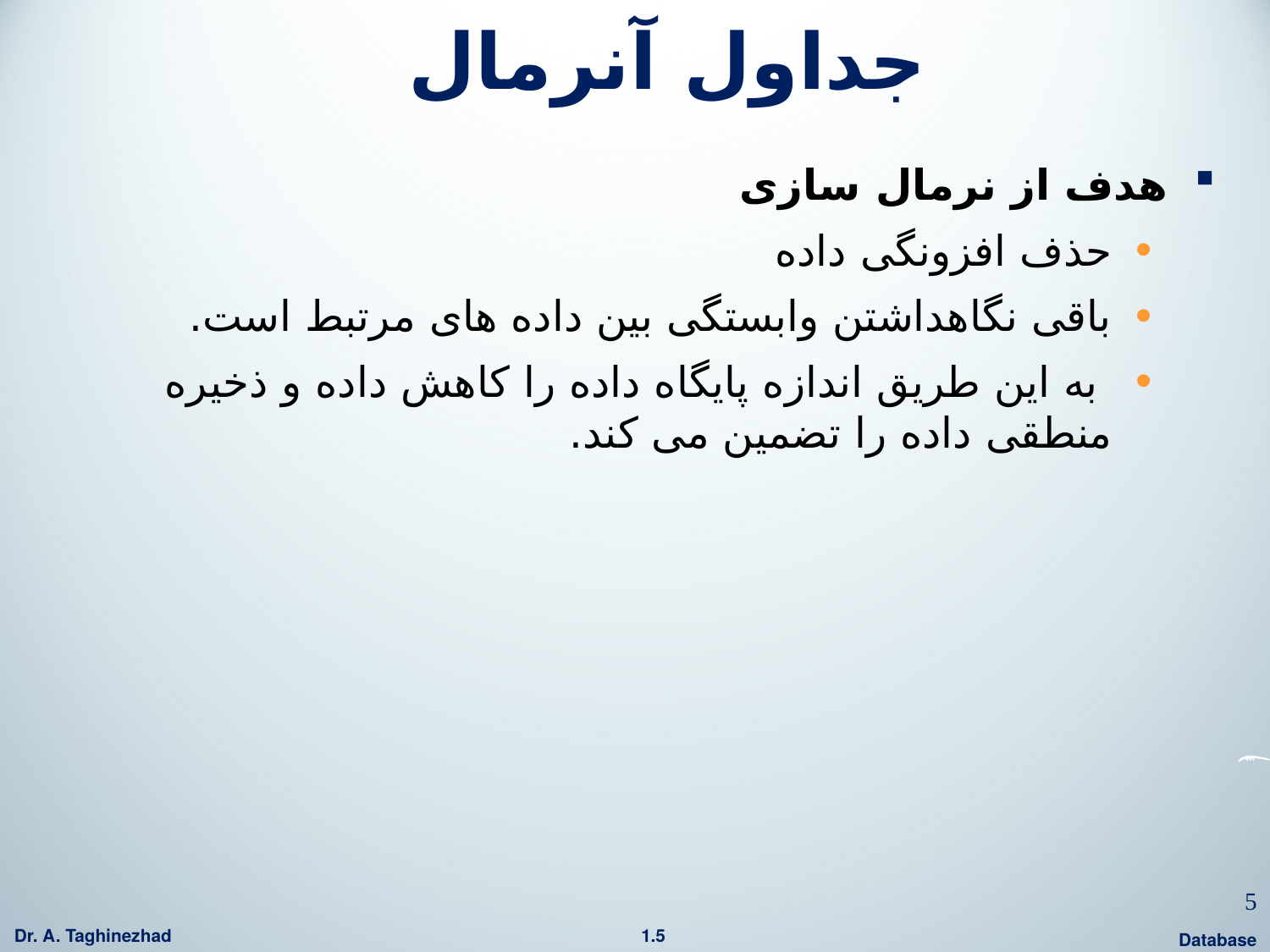

# جداول آنرمال
هدف از نرمال سازی
حذف افزونگی داده
باقی نگاهداشتن وابستگی بين داده های مرتبط است.
 به اين طریق اندازه پايگاه داده را کاهش داده و ذخيره منطقی داده را تضمين می کند.
5